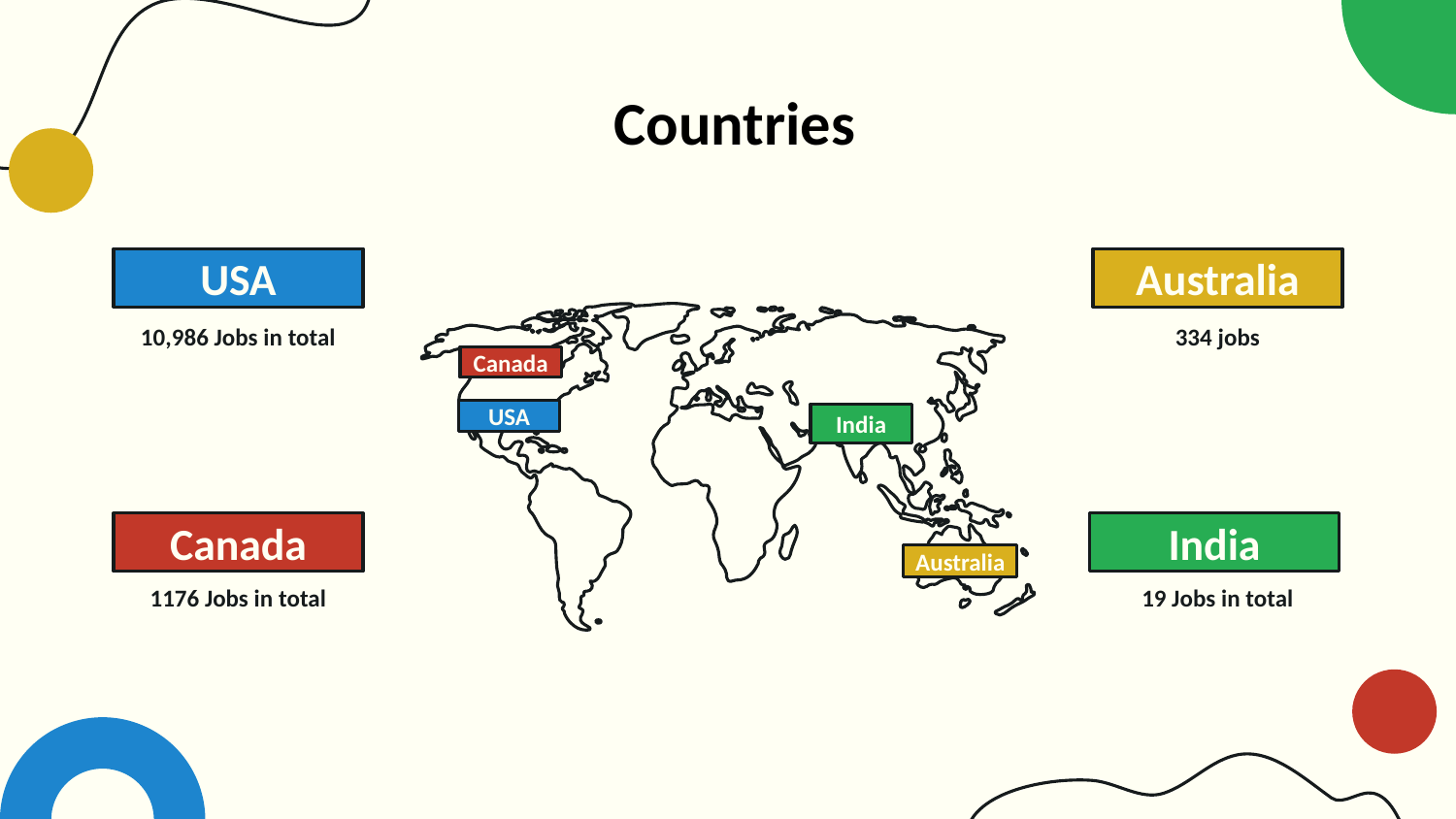

# Countries
USA
Australia

10,986 Jobs in total
334 jobs
Canada
USA
India
Canada
India
Australia
1176 Jobs in total
19 Jobs in total